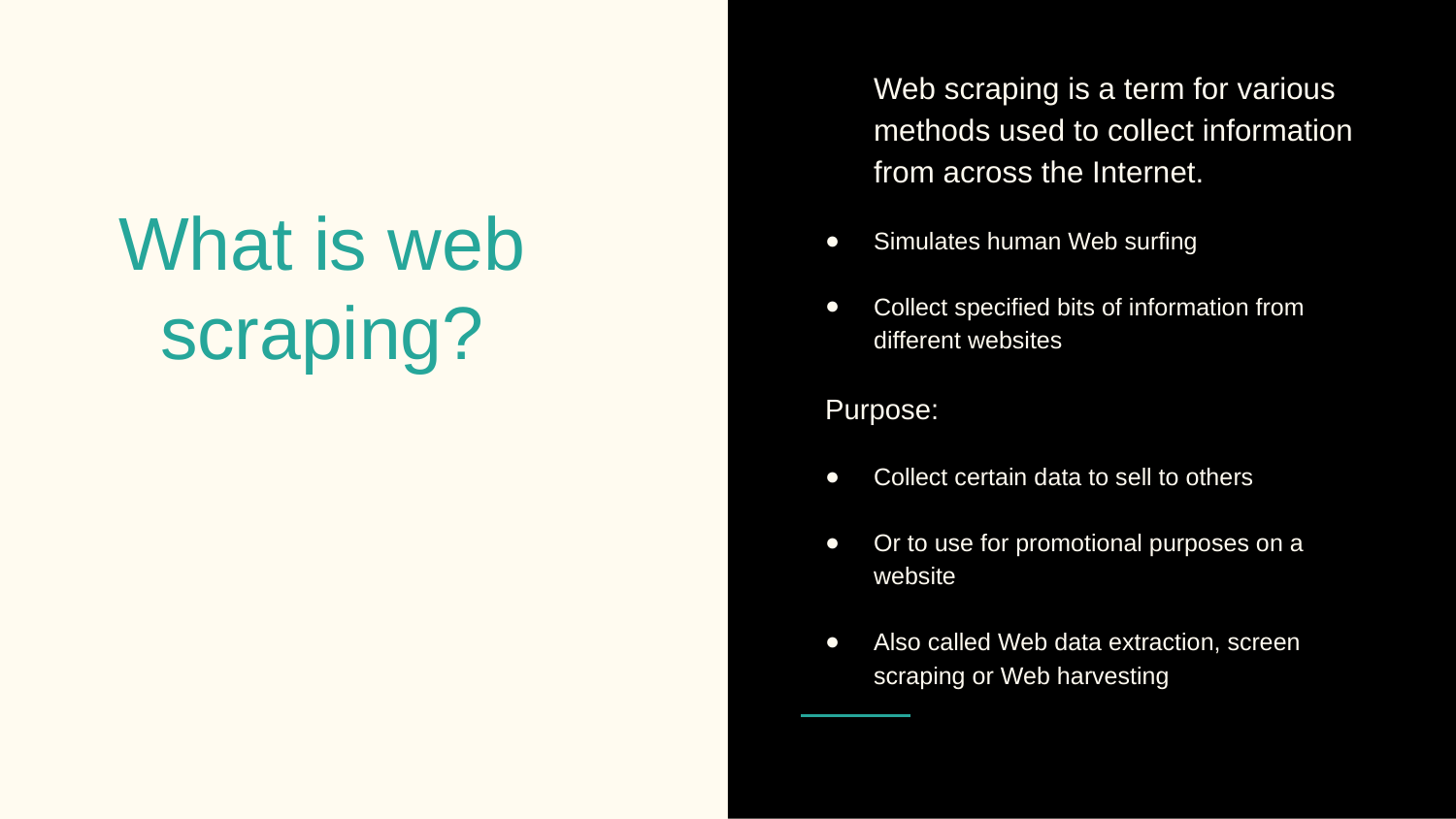

Web scraping is a term for various methods used to collect information from across the Internet.
Simulates human Web surfing
Collect specified bits of information from different websites
Purpose:
Collect certain data to sell to others
Or to use for promotional purposes on a website
Also called Web data extraction, screen scraping or Web harvesting
# What is web scraping?